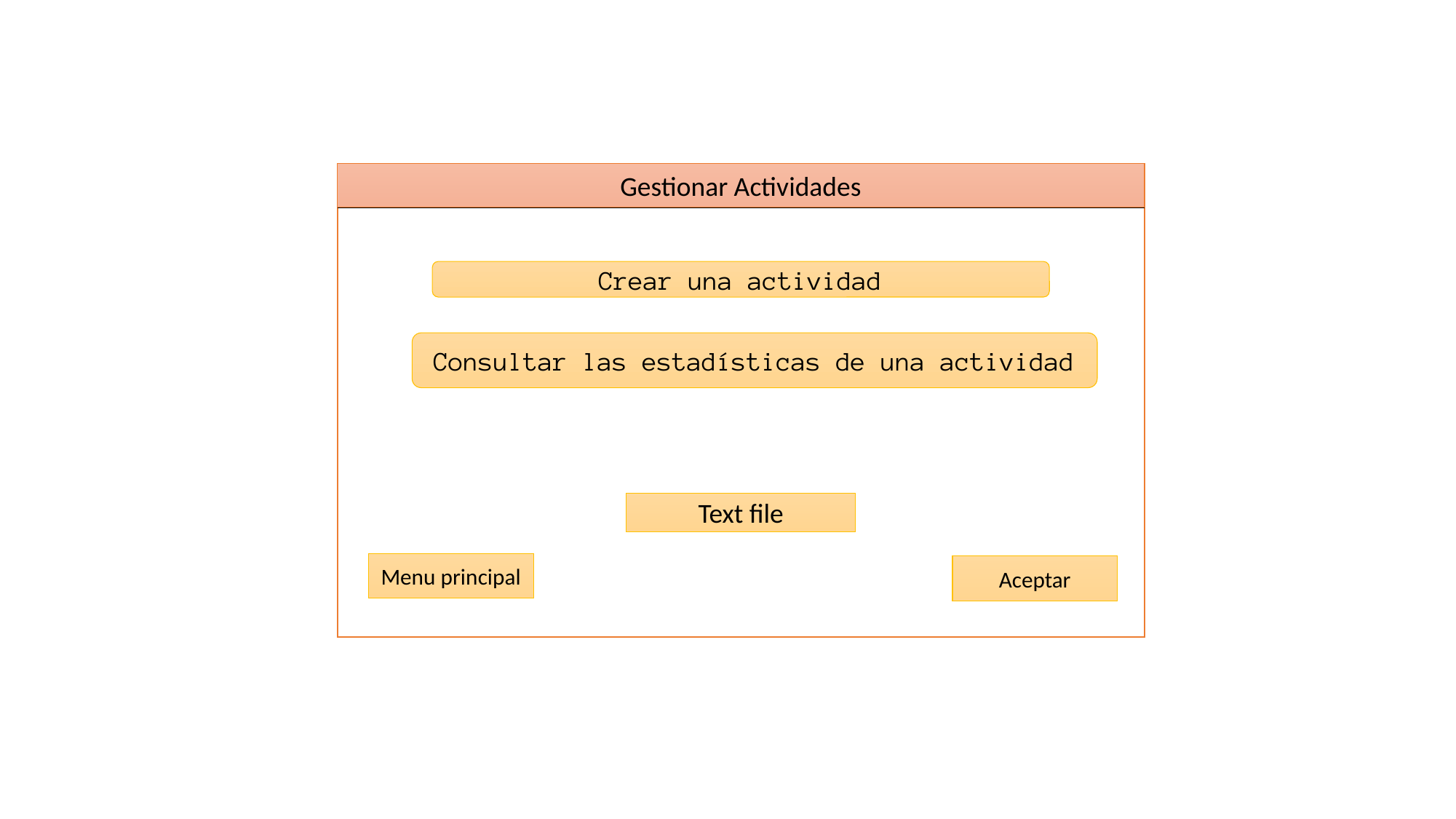

Gestionar Actividades
Crear una actividad
Consultar las estadísticas de una actividad
Text file
Menu principal
Aceptar